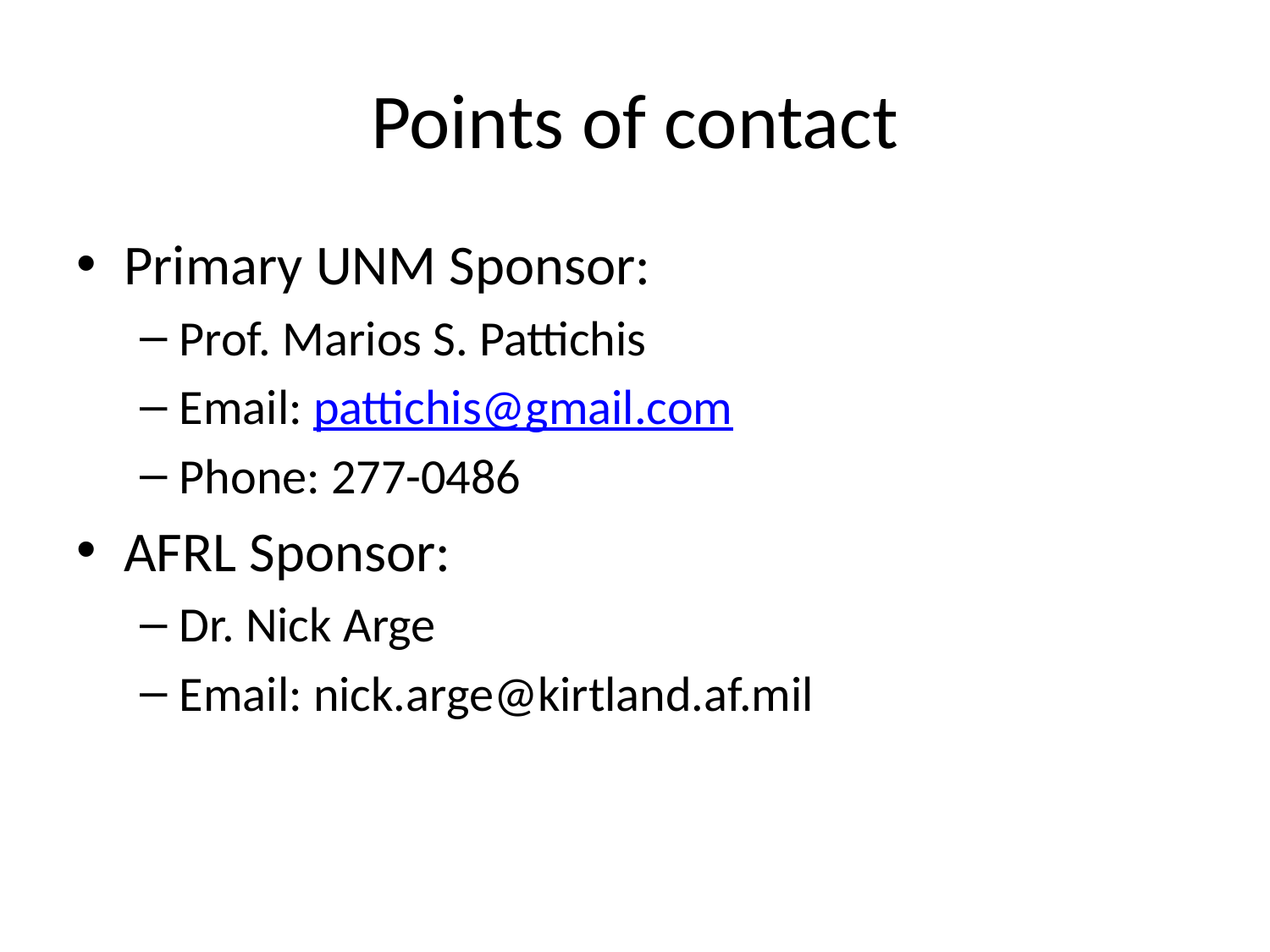

# Points of contact
Primary UNM Sponsor:
Prof. Marios S. Pattichis
Email: pattichis@gmail.com
Phone: 277-0486
AFRL Sponsor:
Dr. Nick Arge
Email: nick.arge@kirtland.af.mil